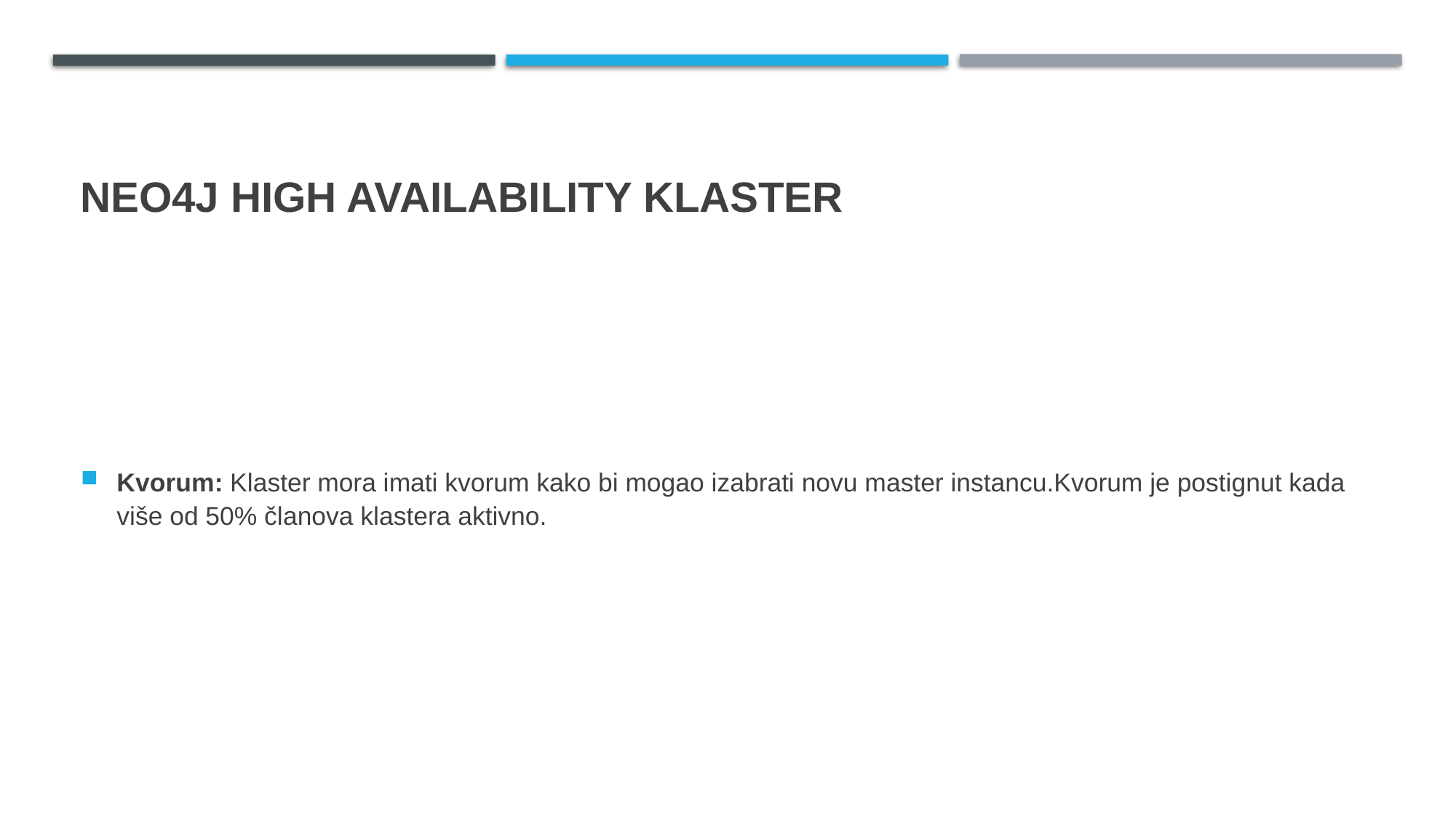

# Neo4j High Availability klaster
Kvorum: Klaster mora imati kvorum kako bi mogao izabrati novu master instancu.Kvorum je postignut kada više od 50% članova klastera aktivno.